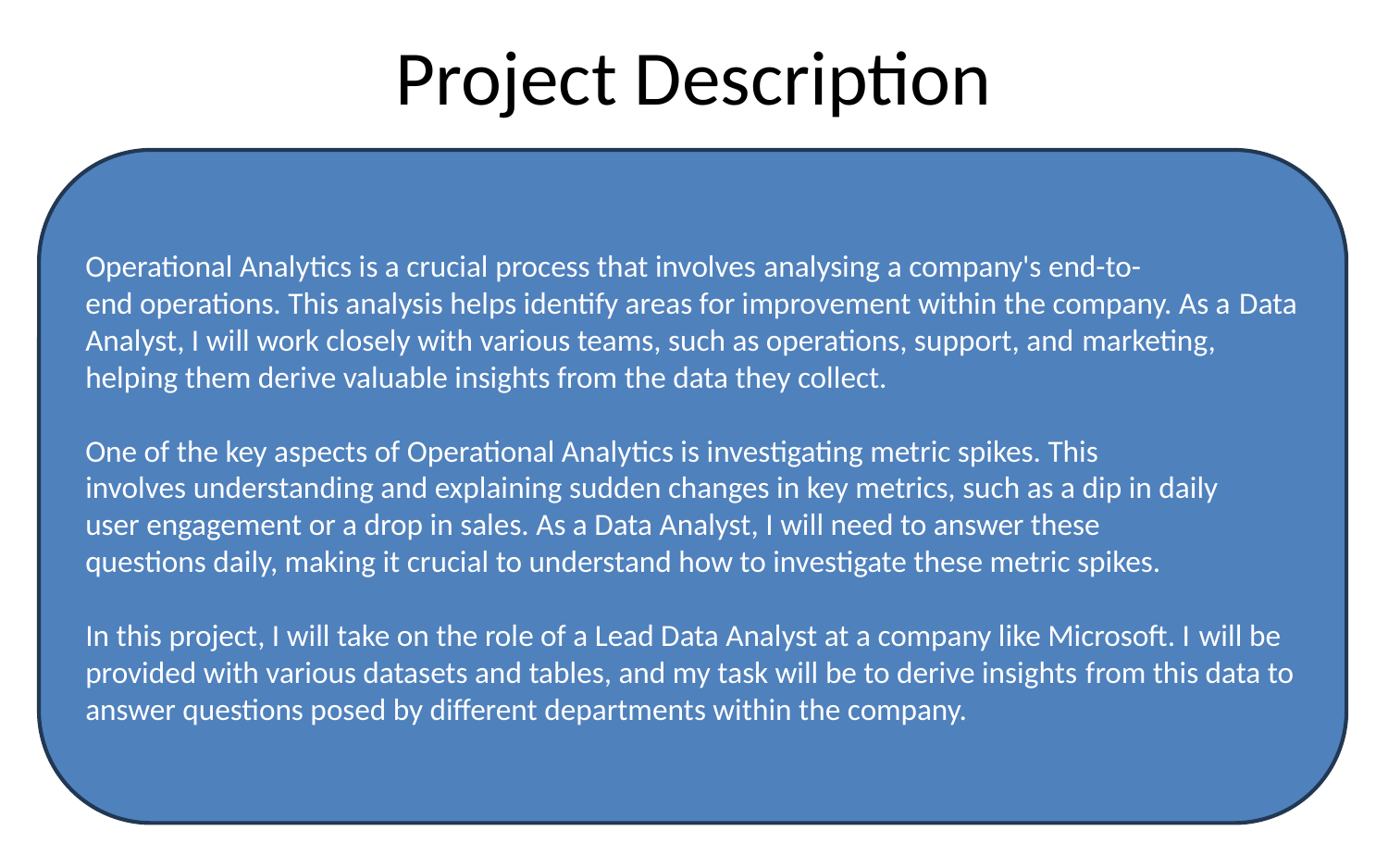

# Project Description
Operational Analytics is a crucial process that involves analysing a company's end-to-end operations. This analysis helps identify areas for improvement within the company. As a Data Analyst, I will work closely with various teams, such as operations, support, and marketing, helping them derive valuable insights from the data they collect.
One of the key aspects of Operational Analytics is investigating metric spikes. This involves understanding and explaining sudden changes in key metrics, such as a dip in daily user engagement or a drop in sales. As a Data Analyst, I will need to answer these questions daily, making it crucial to understand how to investigate these metric spikes.
In this project, I will take on the role of a Lead Data Analyst at a company like Microsoft. I will be provided with various datasets and tables, and my task will be to derive insights from this data to answer questions posed by different departments within the company.